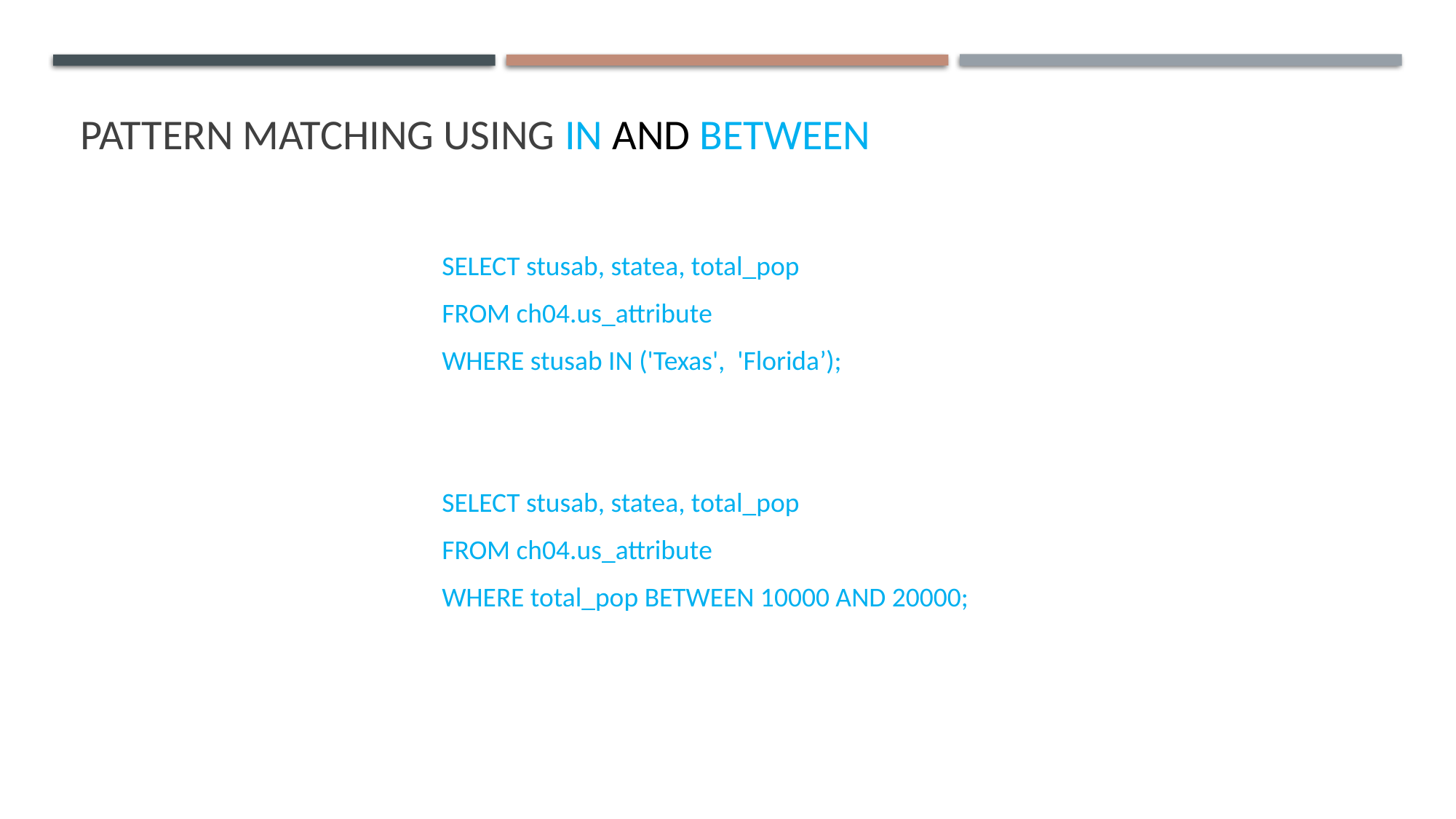

# Pattern matching using in and between
SELECT stusab, statea, total_pop
FROM ch04.us_attribute
WHERE stusab IN ('Texas',  'Florida’);

SELECT stusab, statea, total_pop
FROM ch04.us_attribute
WHERE total_pop BETWEEN 10000 AND 20000;